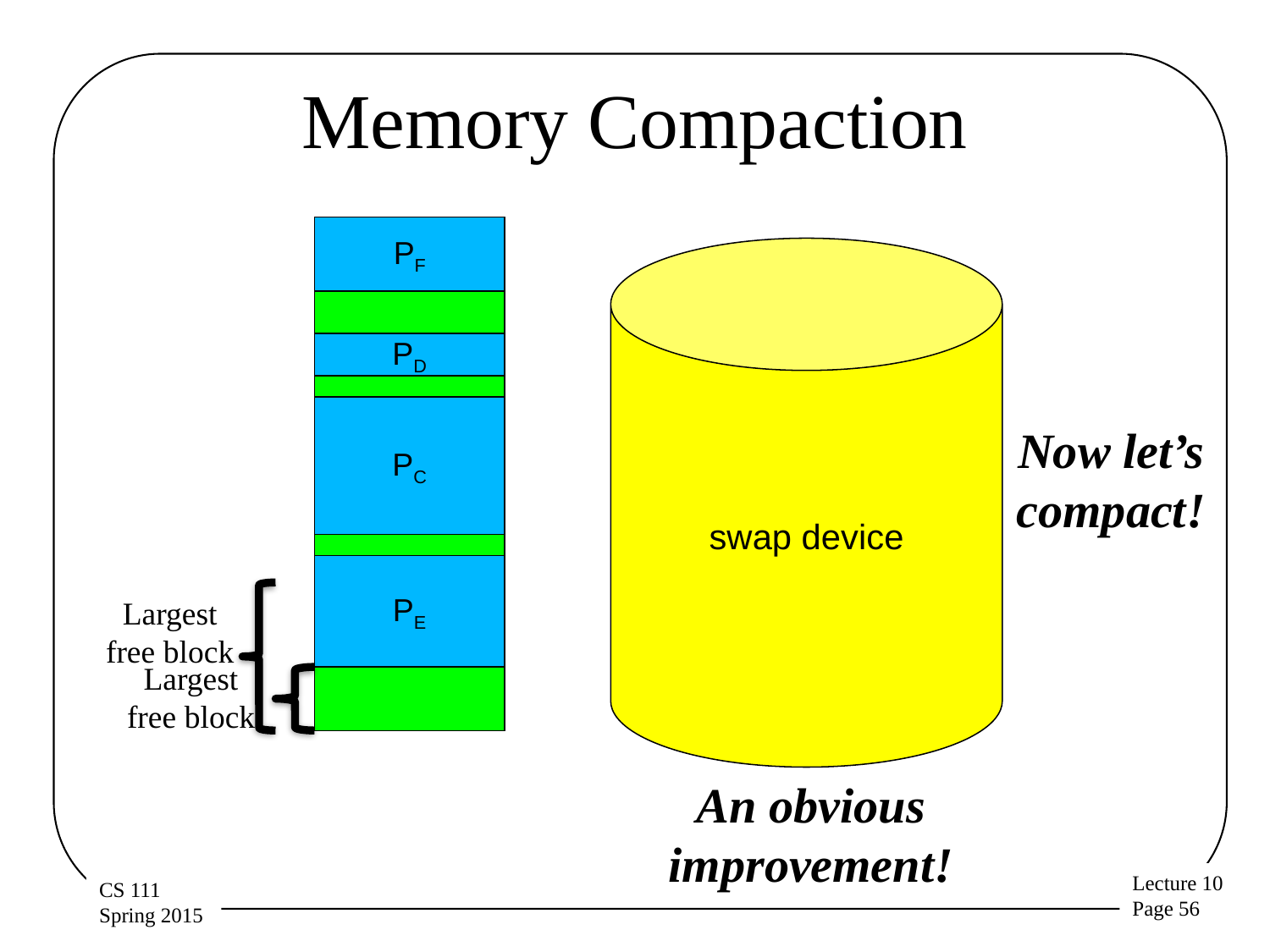

# Memory Compaction

PF

swap device
PD
PC
Now let’s compact!
PE

Largest free block
Largest free block

An obvious improvement!